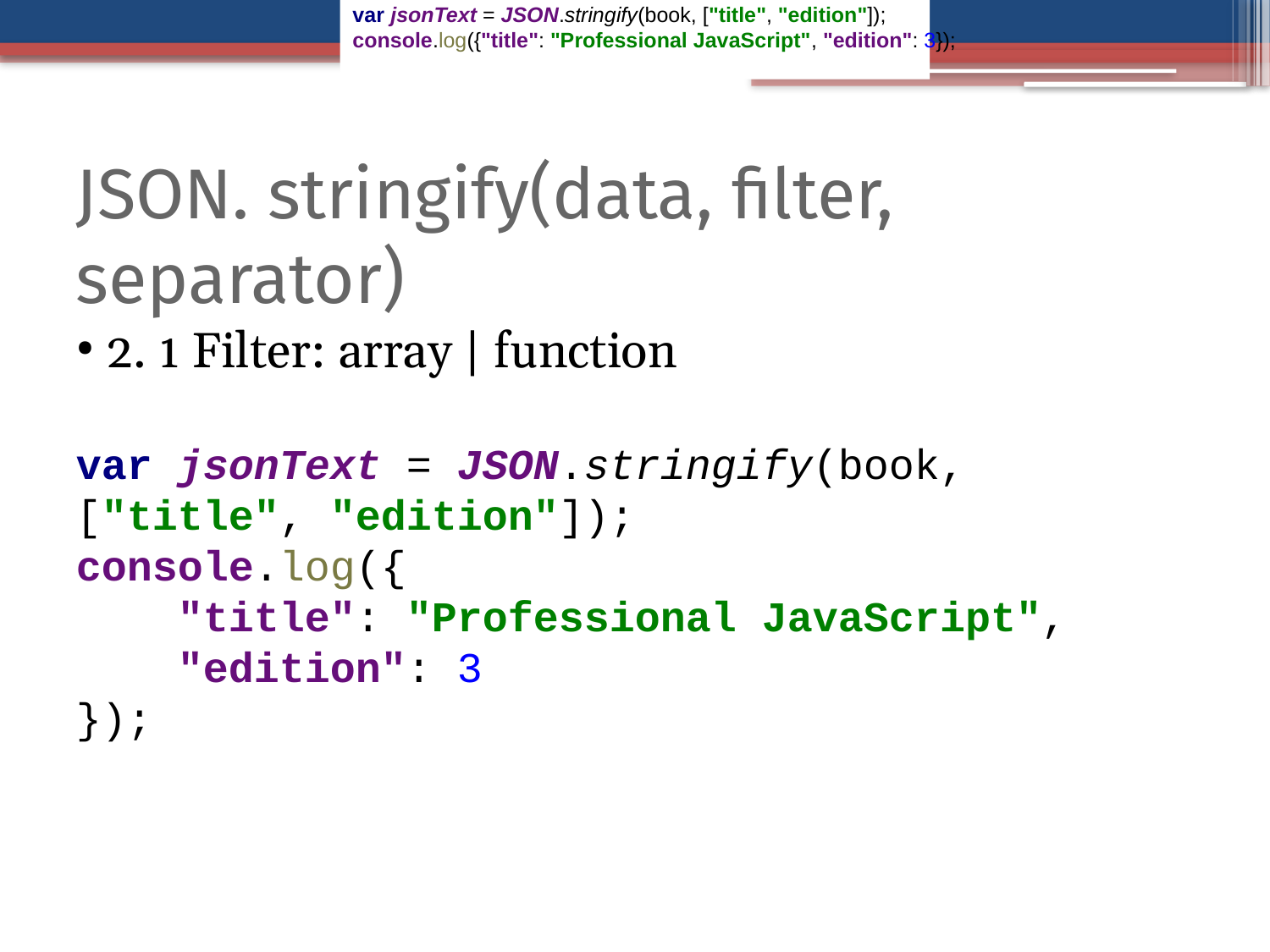

var jsonText = JSON.stringify(book, ["title", "edition"]);
console.log({"title": "Professional JavaScript", "edition": 3});

JSON. stringify(data, filter, separator)
2. 1 Filter: array | function

var jsonText = JSON.stringify(book, ["title", "edition"]);
console.log({
    "title": "Professional JavaScript",
    "edition": 3
});